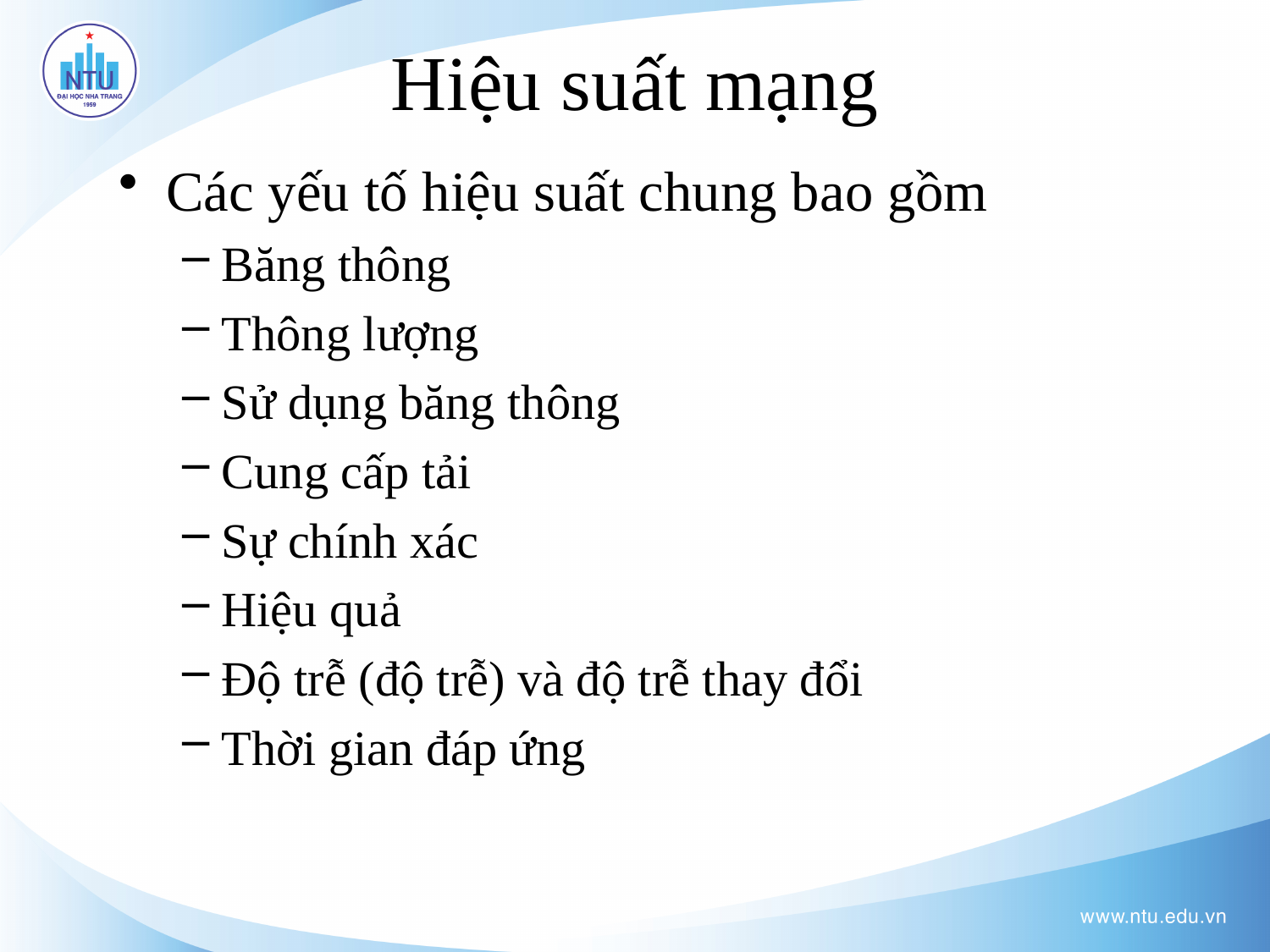

# Hiệu suất mạng
Các yếu tố hiệu suất chung bao gồm
Băng thông
Thông lượng
Sử dụng băng thông
Cung cấp tải
Sự chính xác
Hiệu quả
Độ trễ (độ trễ) và độ trễ thay đổi
Thời gian đáp ứng